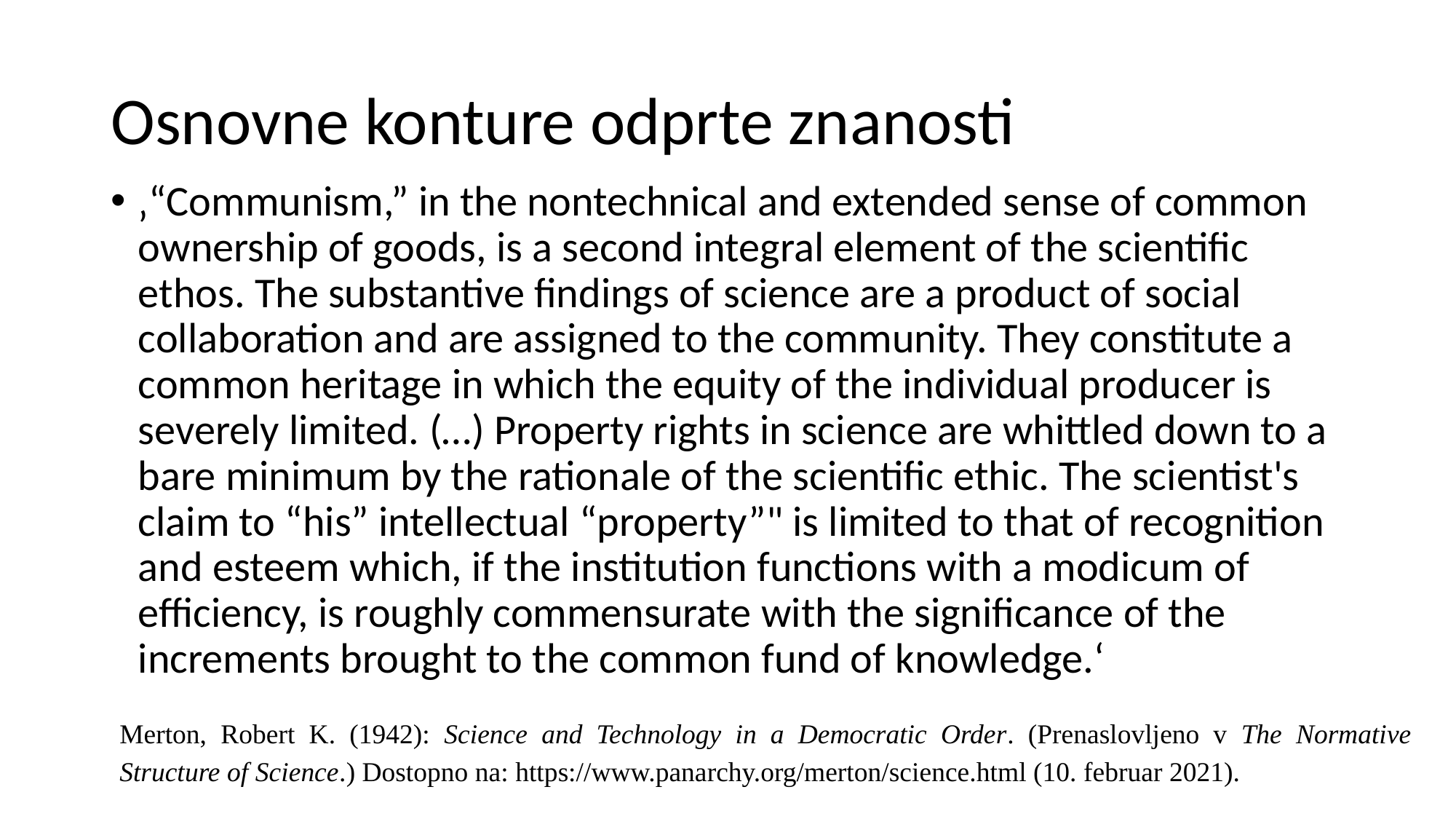

# Osnovne konture odprte znanosti
‚“Communism,” in the nontechnical and extended sense of common ownership of goods, is a second integral element of the scientific ethos. The substantive findings of science are a product of social collaboration and are assigned to the community. They constitute a common heritage in which the equity of the individual producer is severely limited. (…) Property rights in science are whittled down to a bare minimum by the rationale of the scientific ethic. The scientist's claim to “his” intellectual “property”" is limited to that of recognition and esteem which, if the institution functions with a modicum of efficiency, is roughly commensurate with the significance of the increments brought to the common fund of knowledge.‘
Merton, Robert K. (1942): Science and Technology in a Democratic Order. (Prenaslovljeno v The Normative Structure of Science.) Dostopno na: https://www.panarchy.org/merton/science.html (10. februar 2021).